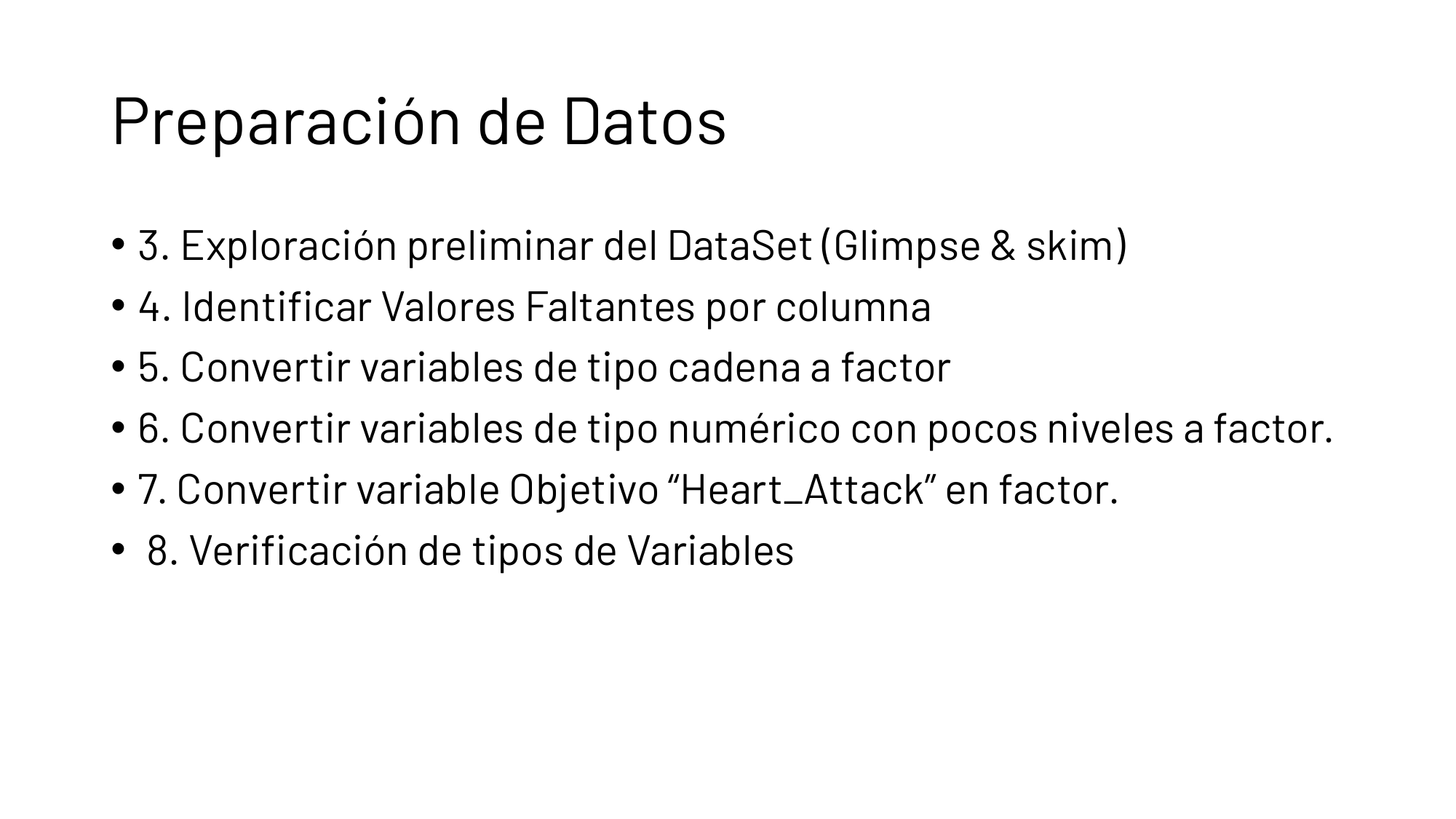

# Preparación de Datos
3. Exploración preliminar del DataSet (Glimpse & skim)
4. Identificar Valores Faltantes por columna
5. Convertir variables de tipo cadena a factor
6. Convertir variables de tipo numérico con pocos niveles a factor.
7. Convertir variable Objetivo “Heart_Attack” en factor.
 8. Verificación de tipos de Variables